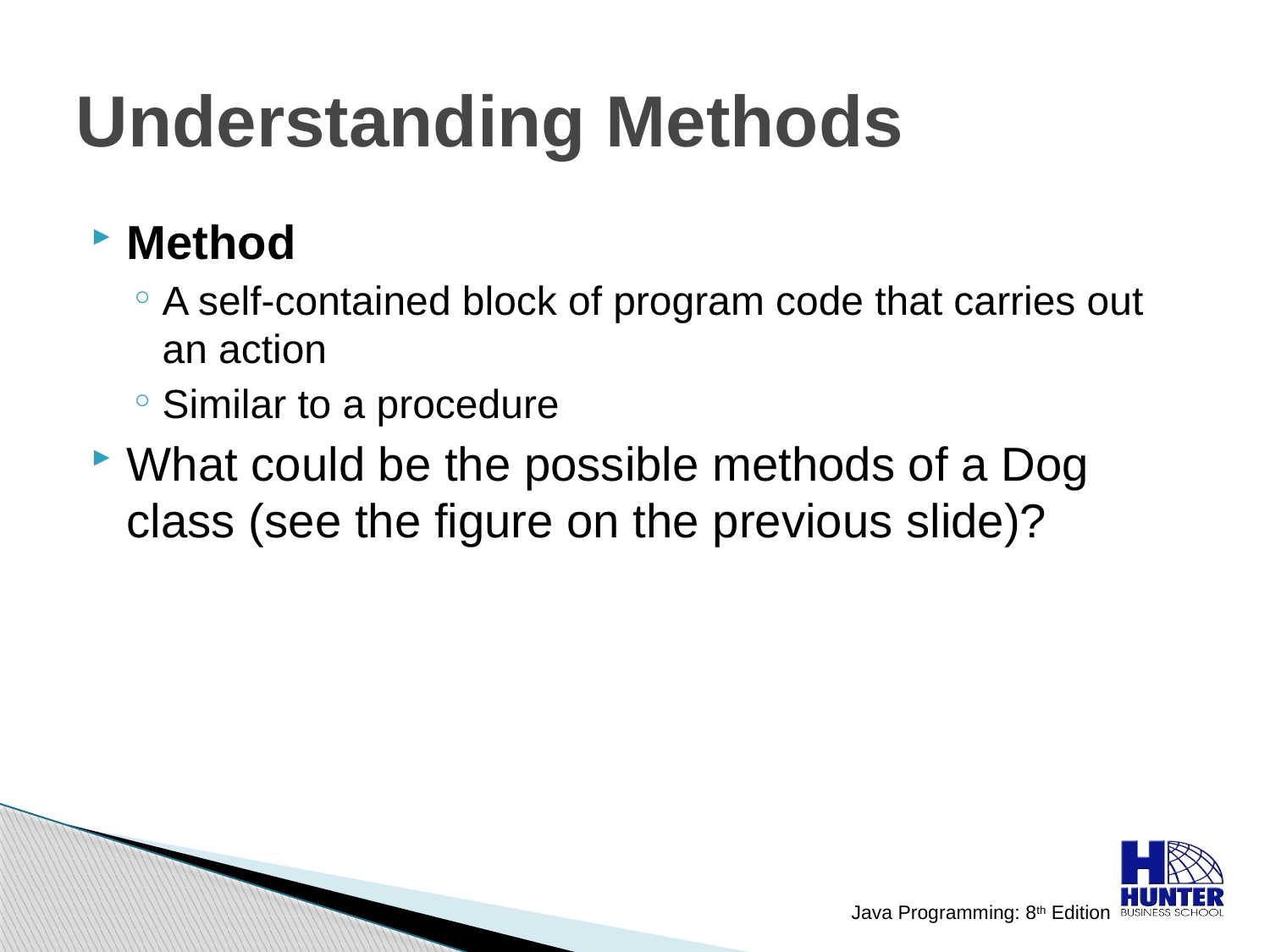

# Understanding Methods
Method
A self-contained block of program code that carries out an action
Similar to a procedure
What could be the possible methods of a Dog class (see the figure on the previous slide)?